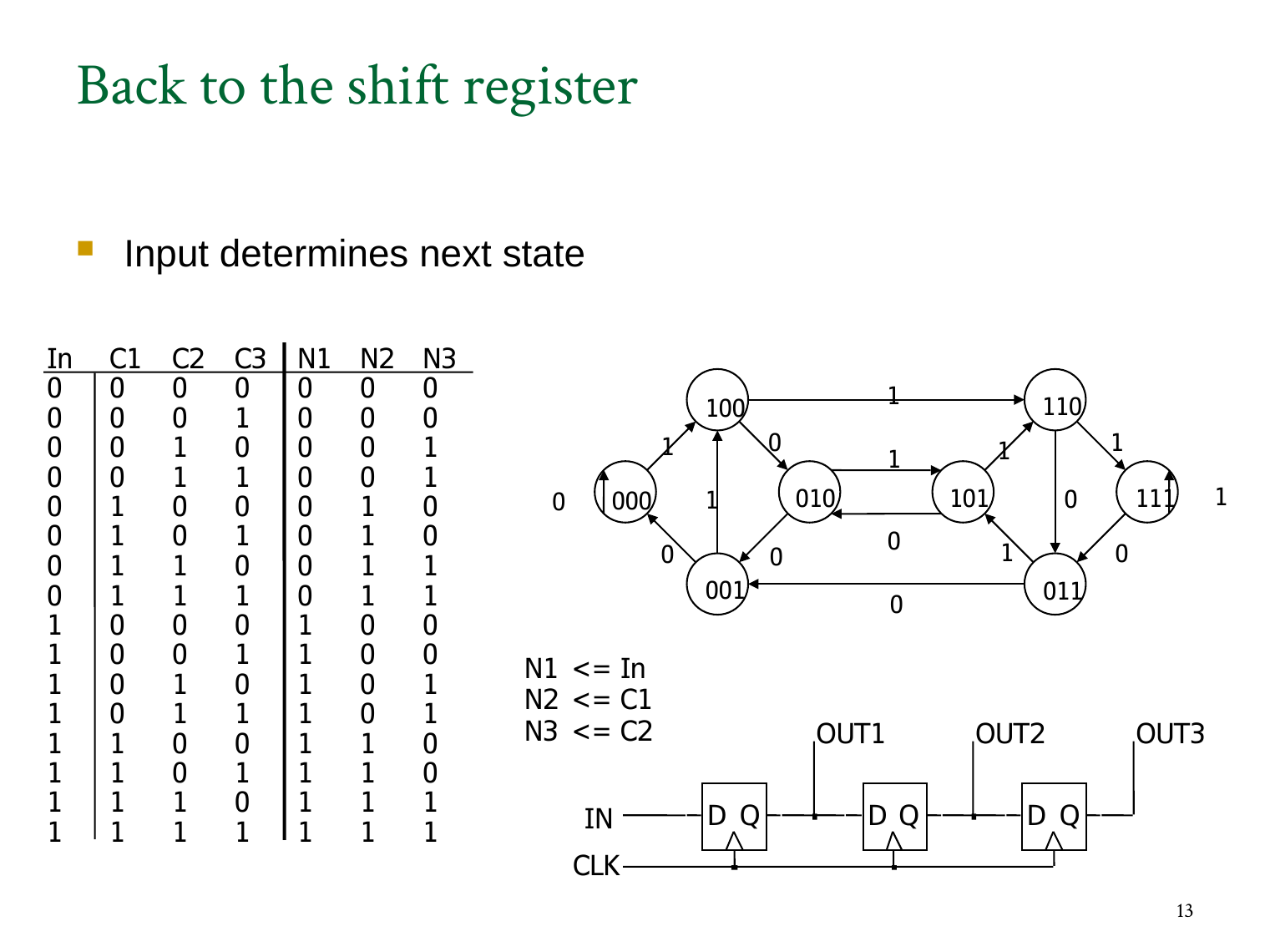

# Back to the shift register
Input determines next state
In	C1	C2	C3	N1	N2	N3
0	0	0	0	0	0	0
0	0	0	1	0	0	0
0	0	1	0	0	0	1
0	0	1	1	0	0	1
0	1	0	0	0	1	0
0	1	0	1	0	1	0
0	1	1	0	0	1	1
0	1	1	1	0	1	1
1	0	0	0	1	0	0
1	0	0	1	1	0	0
1	0	1	0	1	0	1
1	0	1	1	1	0	1
1	1	0	0	1	1	0
1	1	0	1	1	1	0
1	1	1	0	1	1	1
1	1	1	1	1	1	1

100

110

000

010

101

111

001

011
1
0
1
1
1
1
0
1
0
1
0
0
0
1
0
0

N1	<= In
N2	<= C1
N3	<= C2
OUT1
OUT2
OUT3

D
Q
D
Q
D
Q
IN

CLK

13